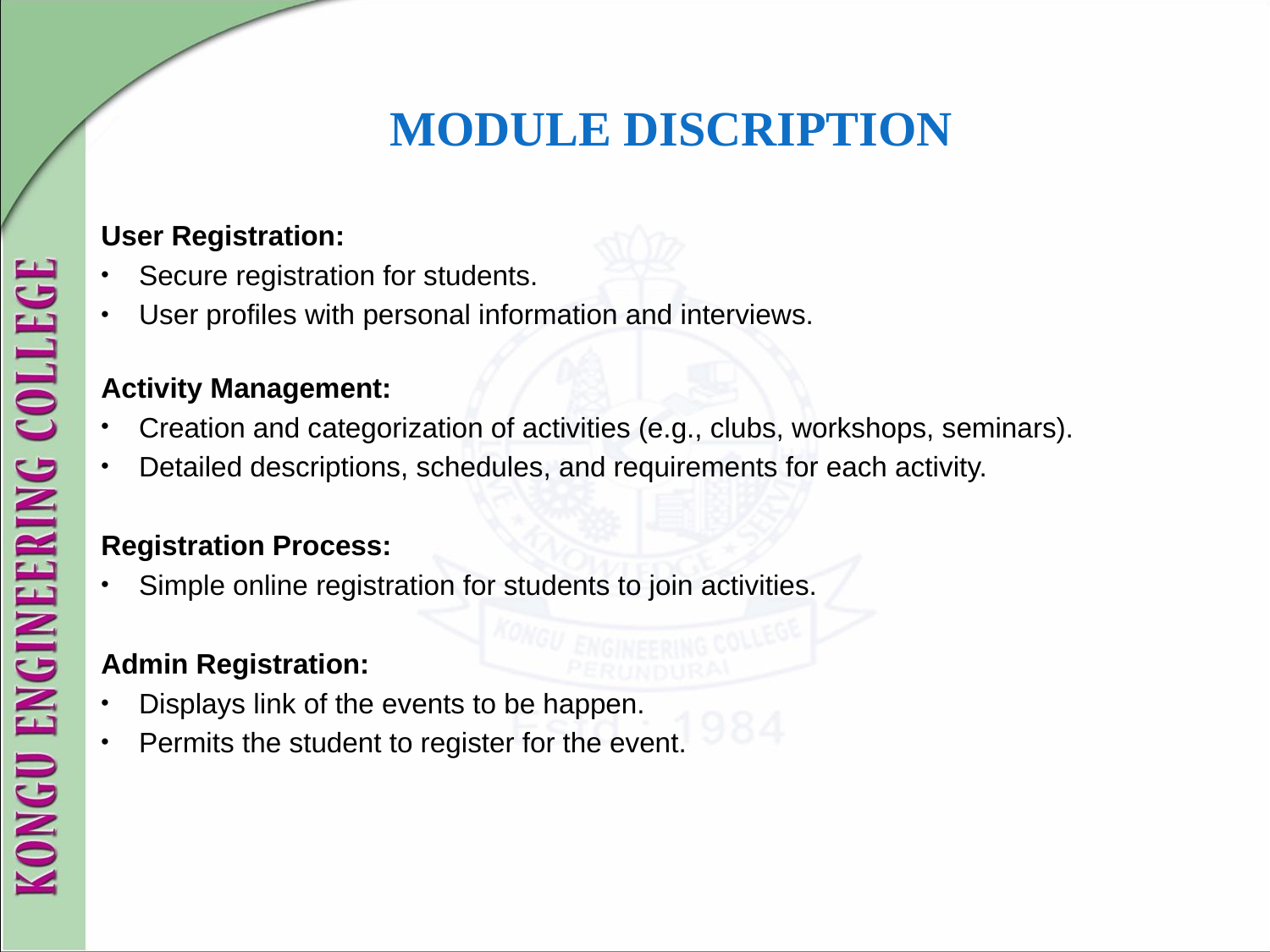

# MODULE DISCRIPTION
User Registration:
Secure registration for students.
User profiles with personal information and interviews.
Activity Management:
Creation and categorization of activities (e.g., clubs, workshops, seminars).
Detailed descriptions, schedules, and requirements for each activity.

Registration Process:
Simple online registration for students to join activities.

Admin Registration:
Displays link of the events to be happen.
Permits the student to register for the event.